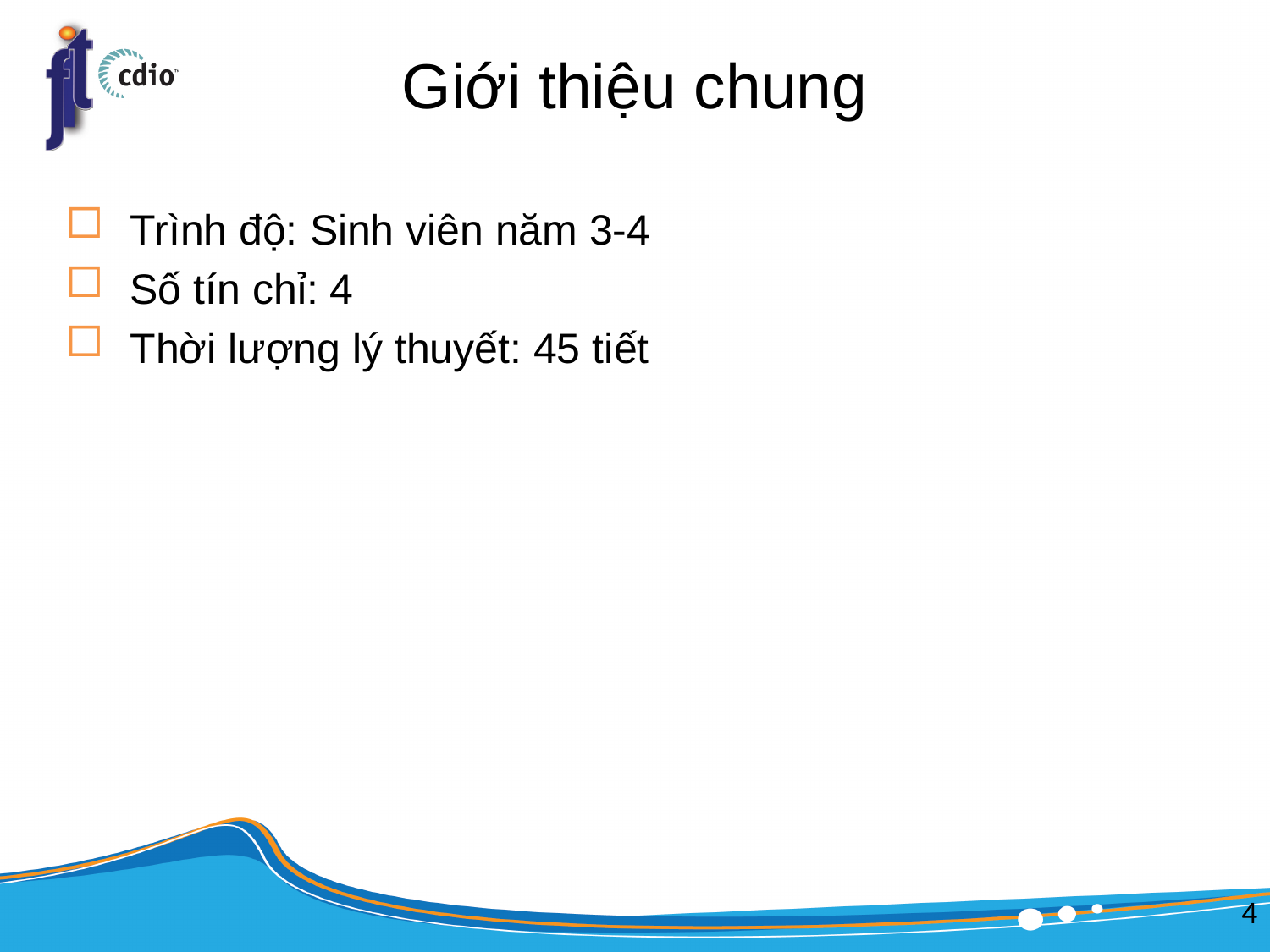

# Giới thiệu chung
Trình độ: Sinh viên năm 3-4
Số tín chỉ: 4
Thời lượng lý thuyết: 45 tiết
4